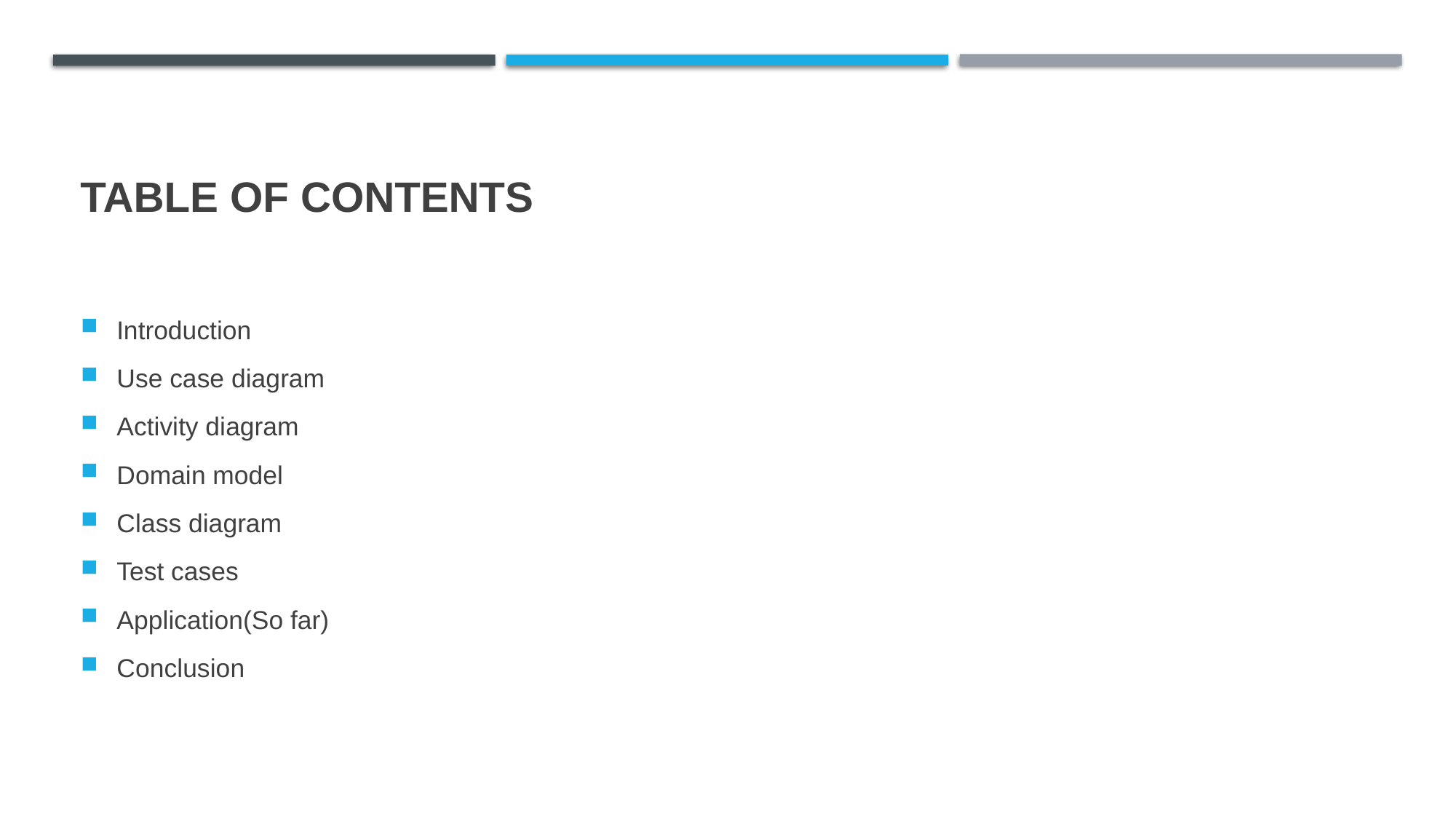

# Table of contents
Introduction
Use case diagram
Activity diagram
Domain model
Class diagram
Test cases
Application(So far)
Conclusion